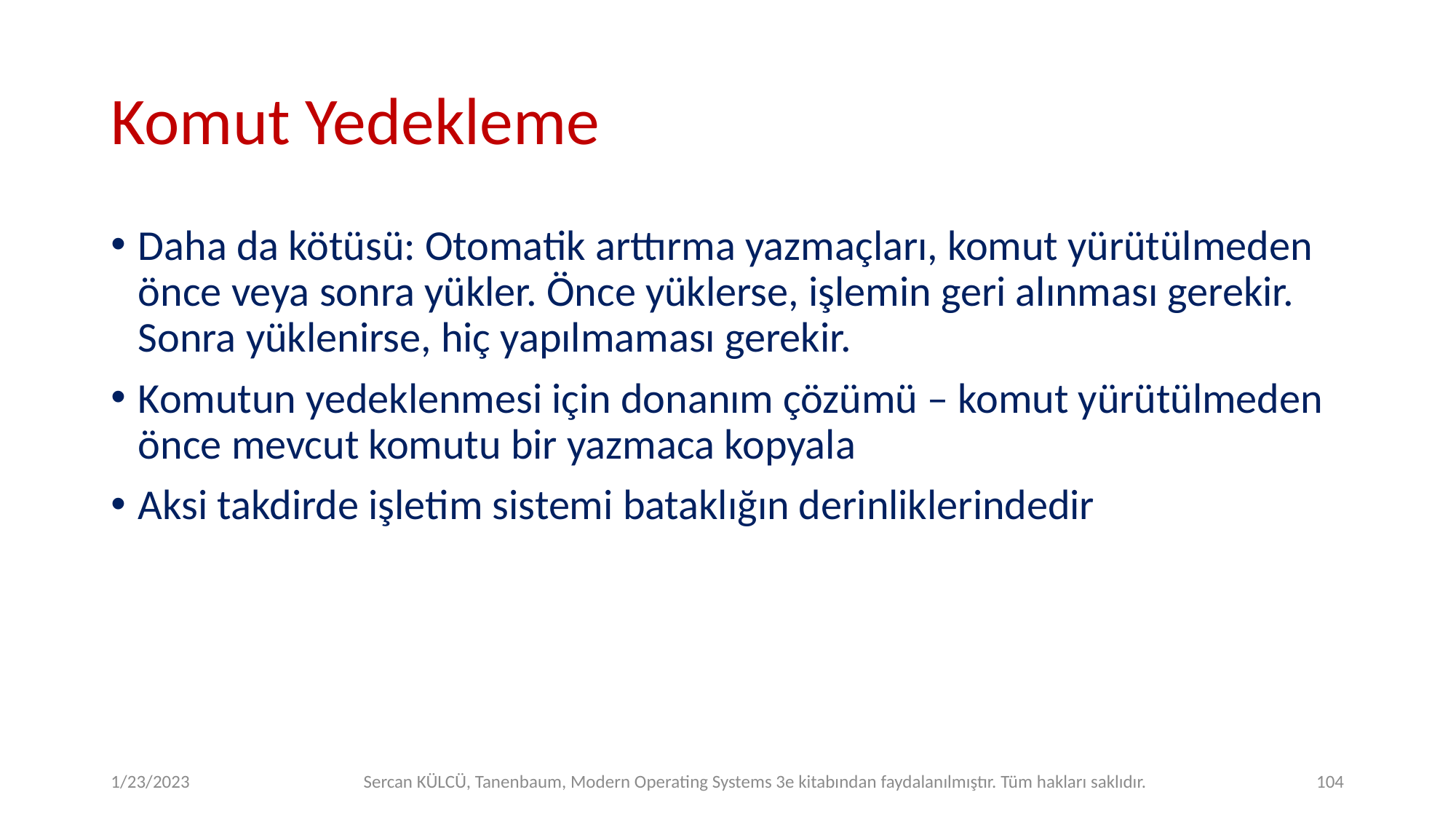

# Komut Yedekleme
Daha da kötüsü: Otomatik arttırma yazmaçları, komut yürütülmeden önce veya sonra yükler. Önce yüklerse, işlemin geri alınması gerekir. Sonra yüklenirse, hiç yapılmaması gerekir.
Komutun yedeklenmesi için donanım çözümü – komut yürütülmeden önce mevcut komutu bir yazmaca kopyala
Aksi takdirde işletim sistemi bataklığın derinliklerindedir
1/23/2023
Sercan KÜLCÜ, Tanenbaum, Modern Operating Systems 3e kitabından faydalanılmıştır. Tüm hakları saklıdır.
104